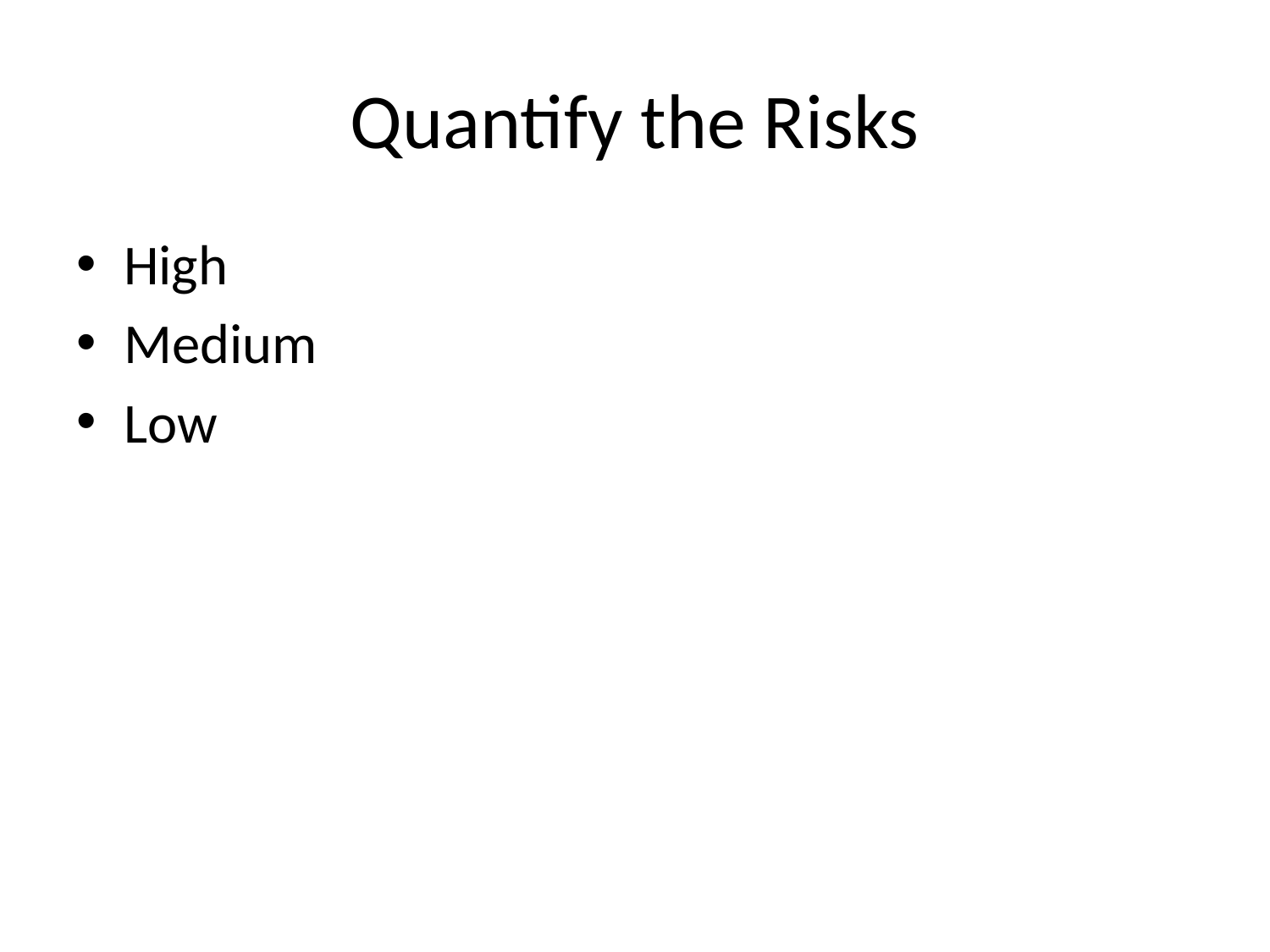

# Quantify the Risks
High
Medium
Low